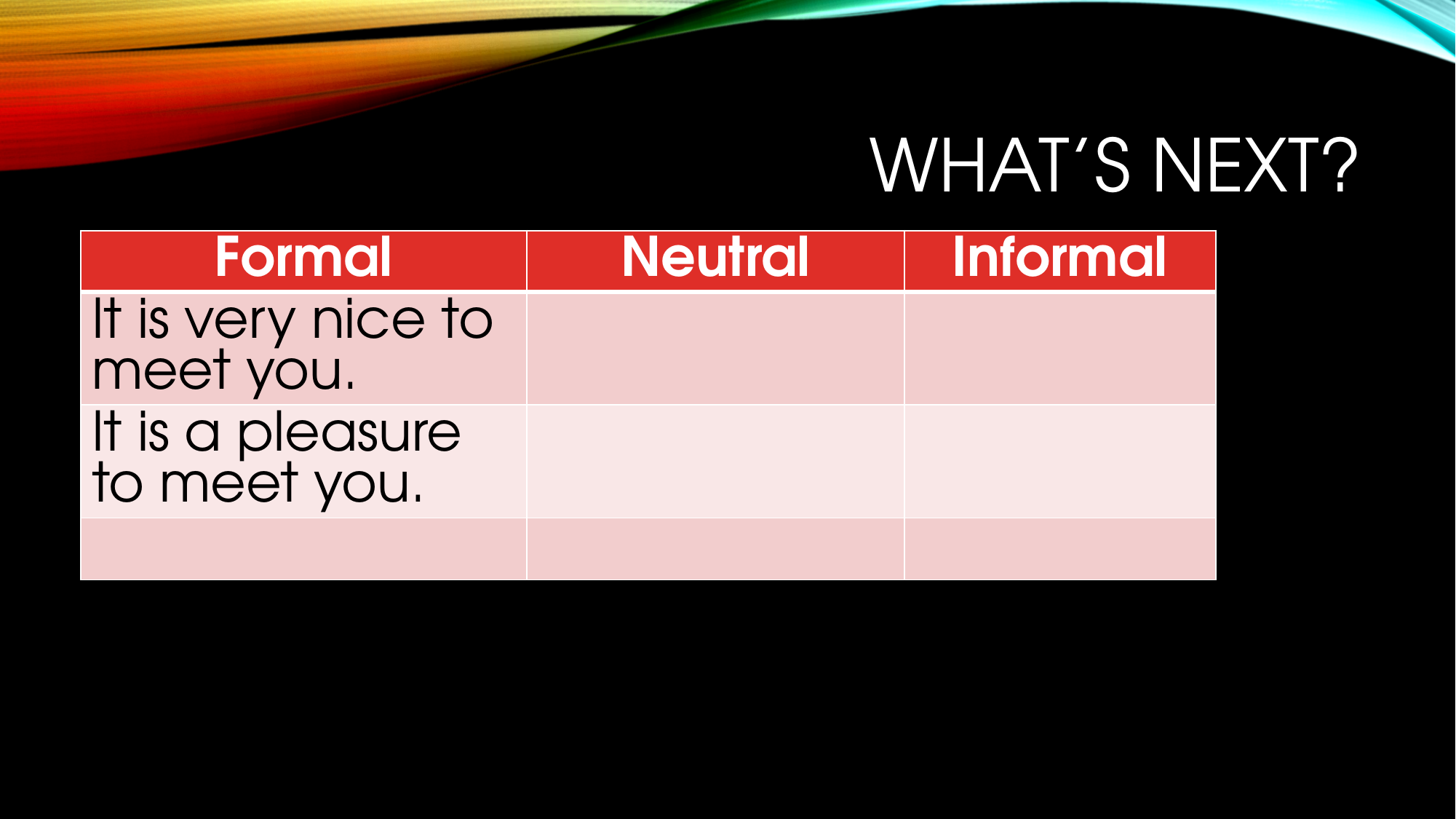

# What’s next?
| Formal | Neutral | Informal |
| --- | --- | --- |
| It is very nice to meet you. |  |  |
| It is a pleasure to meet you. |  |  |
|  |  |  |